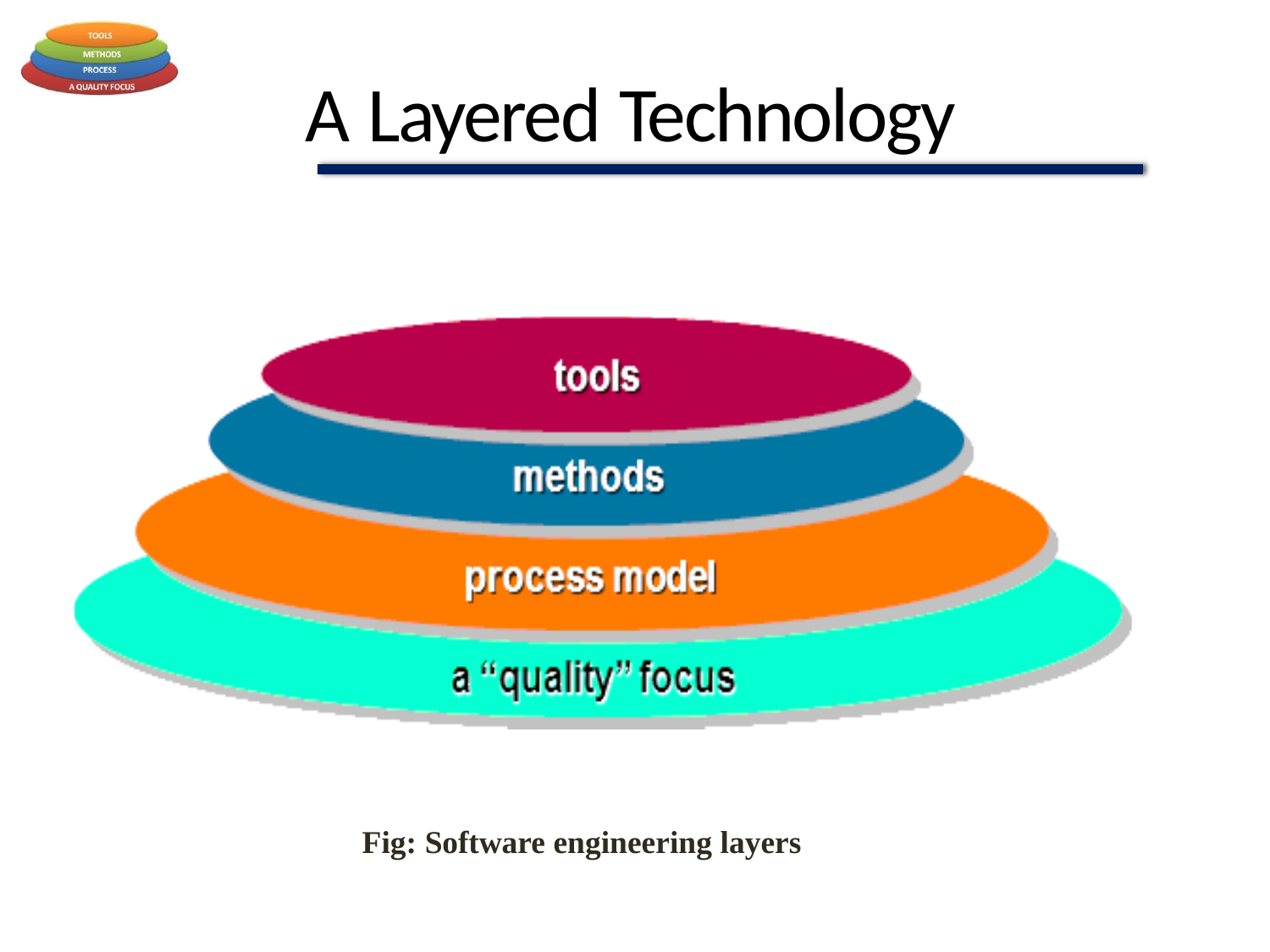

# A Layered Technology

22
Fig: Software engineering layers